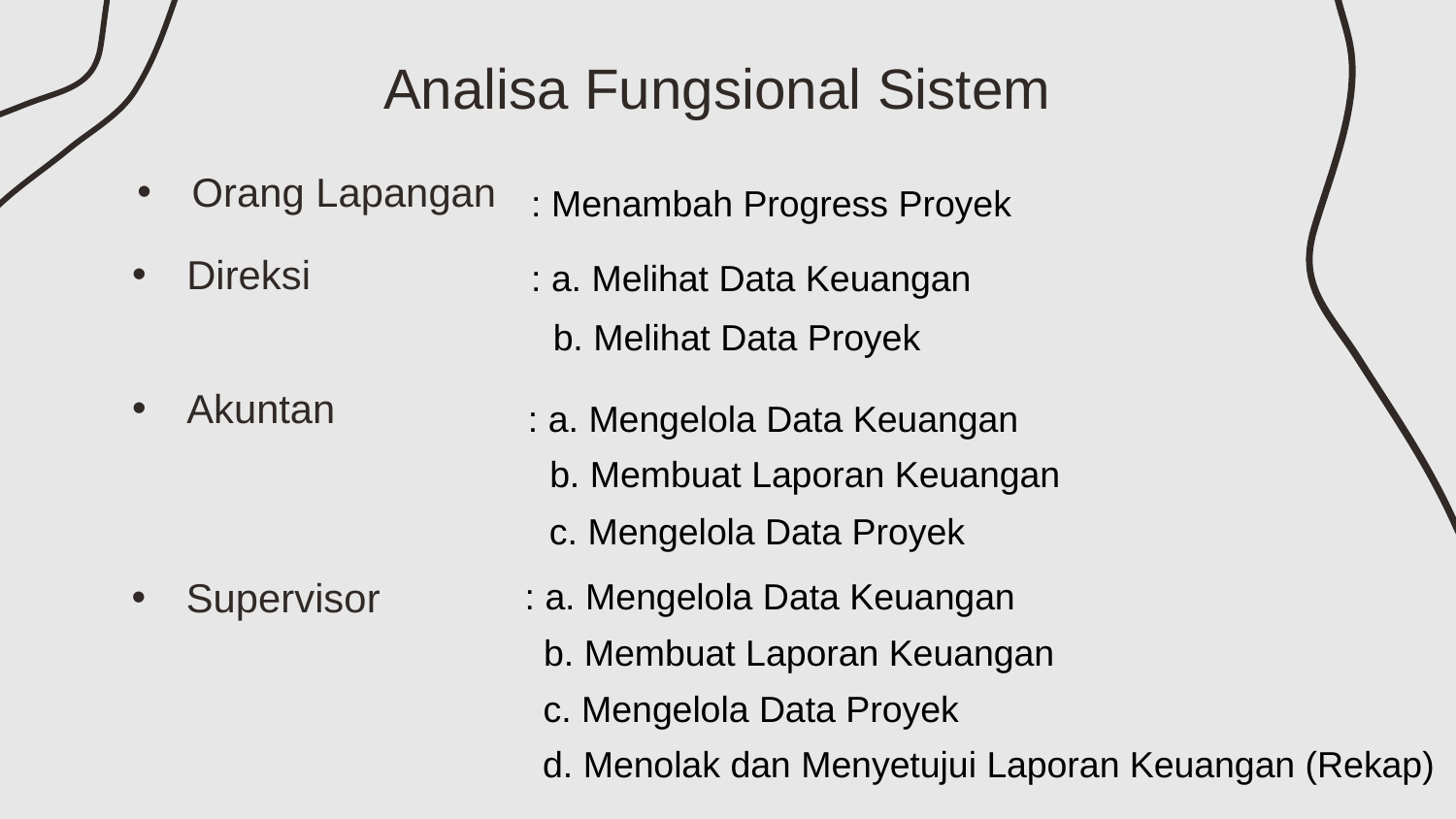

# Analisa Fungsional Sistem
Orang Lapangan
: Menambah Progress Proyek
: a. Melihat Data Keuangan
Direksi
b. Melihat Data Proyek
Akuntan
: a. Mengelola Data Keuangan
b. Membuat Laporan Keuangan
c. Mengelola Data Proyek
: a. Mengelola Data Keuangan
Supervisor
b. Membuat Laporan Keuangan
c. Mengelola Data Proyek
d. Menolak dan Menyetujui Laporan Keuangan (Rekap)